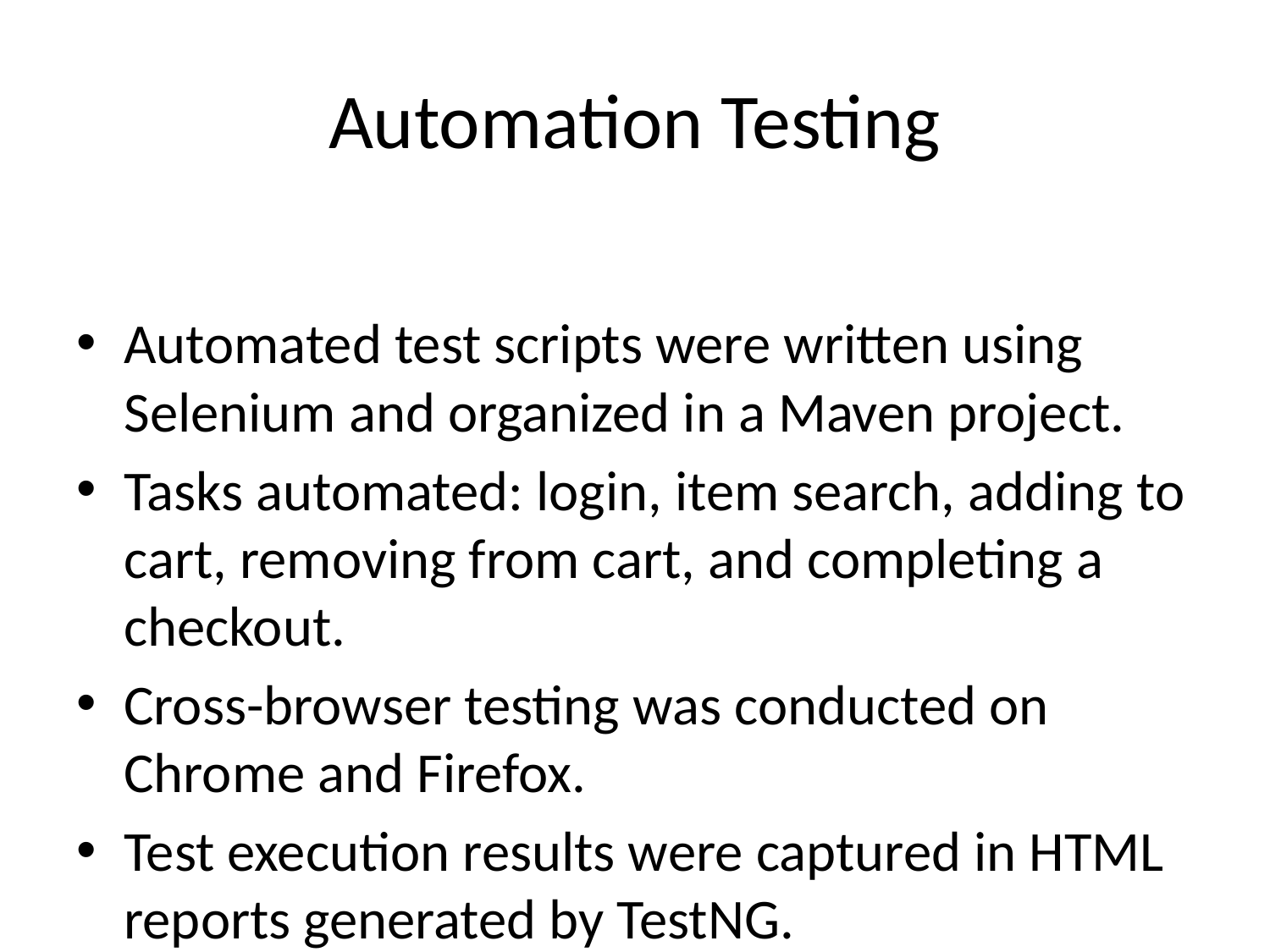

# Automation Testing

Automated test scripts were written using Selenium and organized in a Maven project.
Tasks automated: login, item search, adding to cart, removing from cart, and completing a checkout.
Cross-browser testing was conducted on Chrome and Firefox.
Test execution results were captured in HTML reports generated by TestNG.